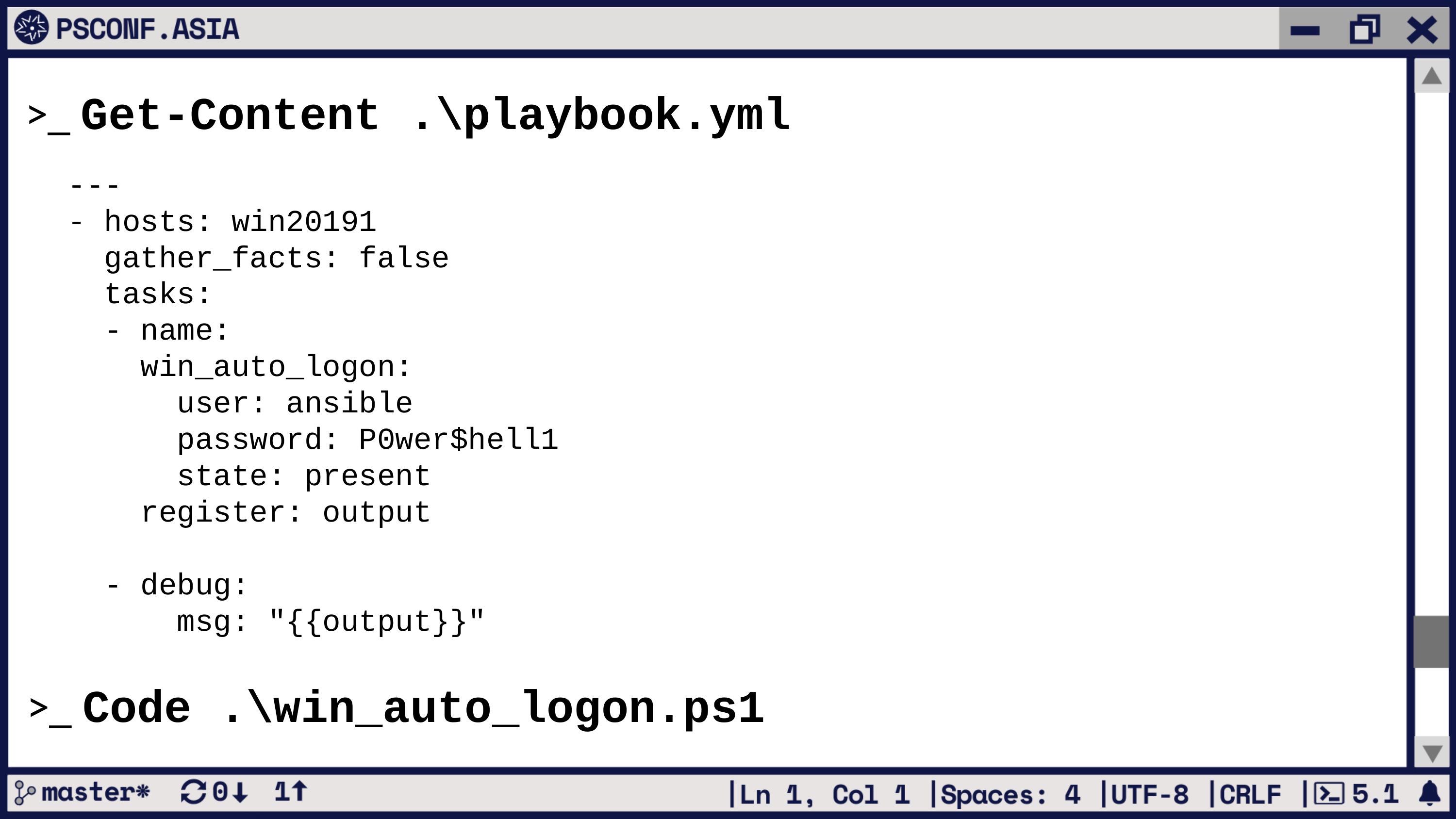

>_ Get-Content .\playbook.yml
---
- hosts: win20191
  gather_facts: false
  tasks:
  - name:
    win_auto_logon:
      user: ansible
      password: P0wer$hell1
      state: present
    register: output
  - debug:
      msg: "{{output}}"
>_ Code .\win_auto_logon.ps1